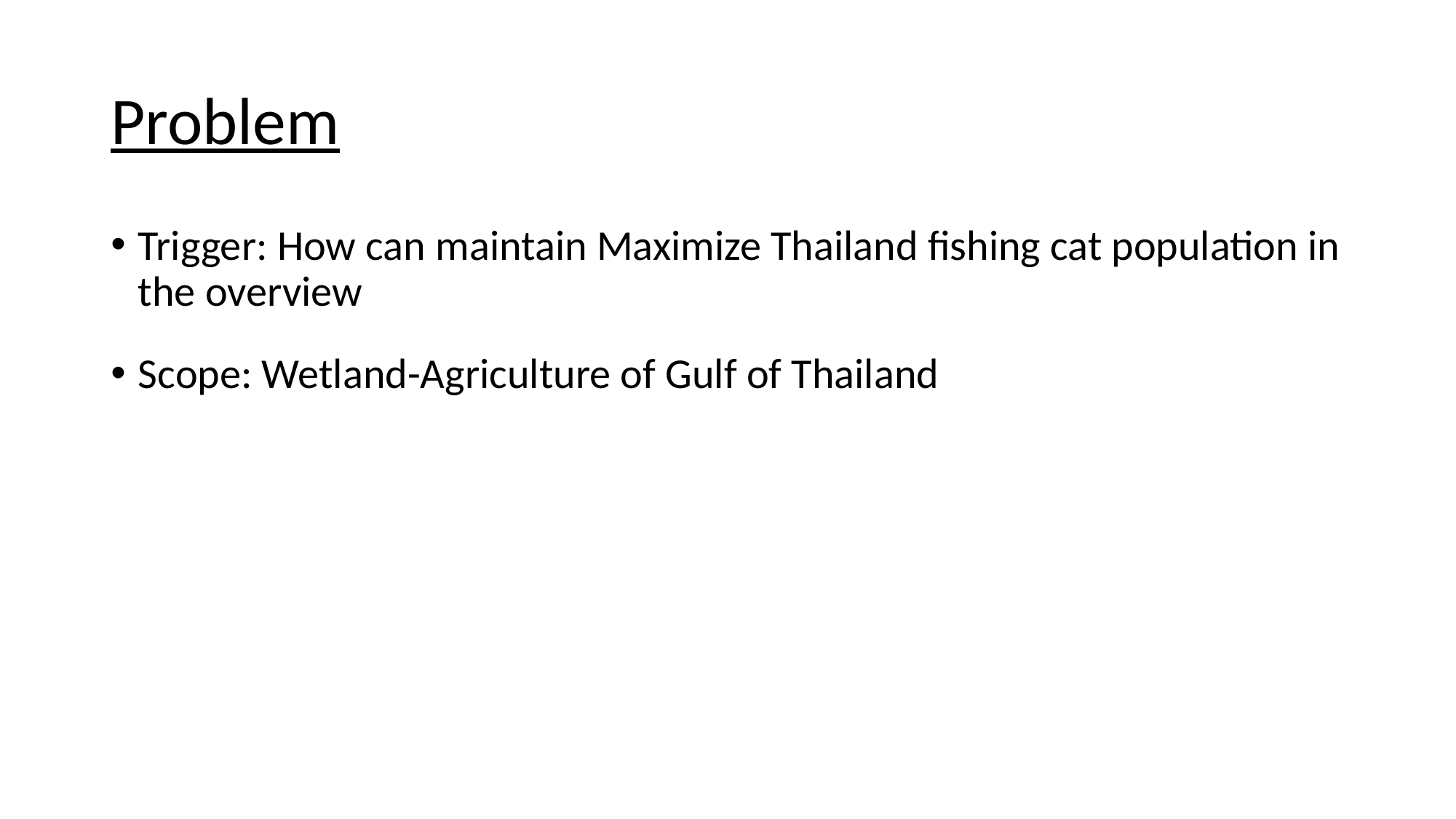

# Problem
Trigger: How can maintain Maximize Thailand fishing cat population in the overview

Scope: Wetland-Agriculture of Gulf of Thailand